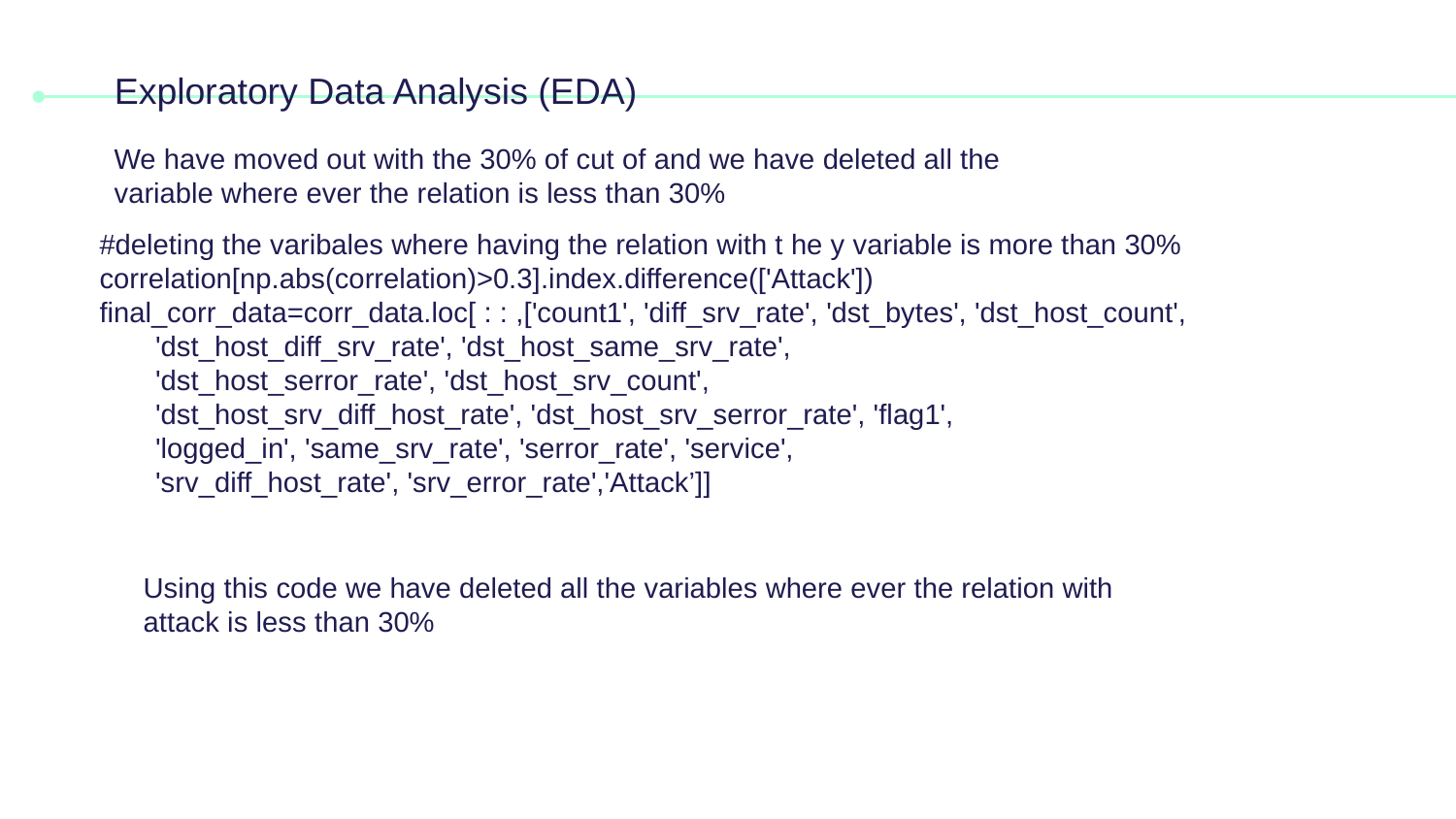

# Exploratory Data Analysis (EDA)
We have moved out with the 30% of cut of and we have deleted all the variable where ever the relation is less than 30%
#deleting the varibales where having the relation with t he y variable is more than 30%
correlation[np.abs(correlation)>0.3].index.difference(['Attack'])
final_corr_data=corr_data.loc[ : : ,['count1', 'diff_srv_rate', 'dst_bytes', 'dst_host_count',
       'dst_host_diff_srv_rate', 'dst_host_same_srv_rate',
       'dst_host_serror_rate', 'dst_host_srv_count',
       'dst_host_srv_diff_host_rate', 'dst_host_srv_serror_rate', 'flag1',
       'logged_in', 'same_srv_rate', 'serror_rate', 'service',
       'srv_diff_host_rate', 'srv_error_rate','Attack’]]
Using this code we have deleted all the variables where ever the relation with attack is less than 30%